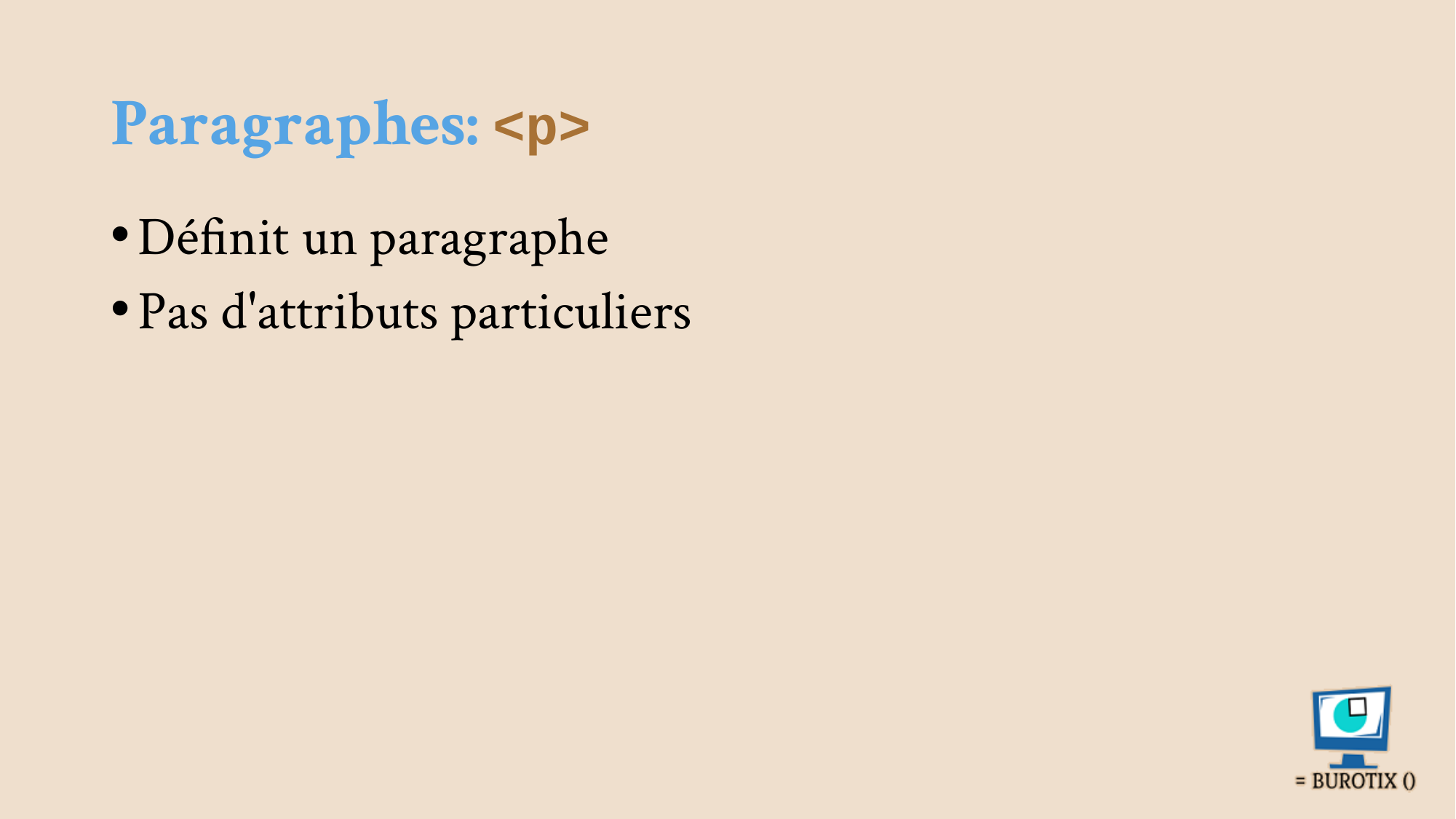

# Paragraphes: <p>
Définit un paragraphe
Pas d'attributs particuliers